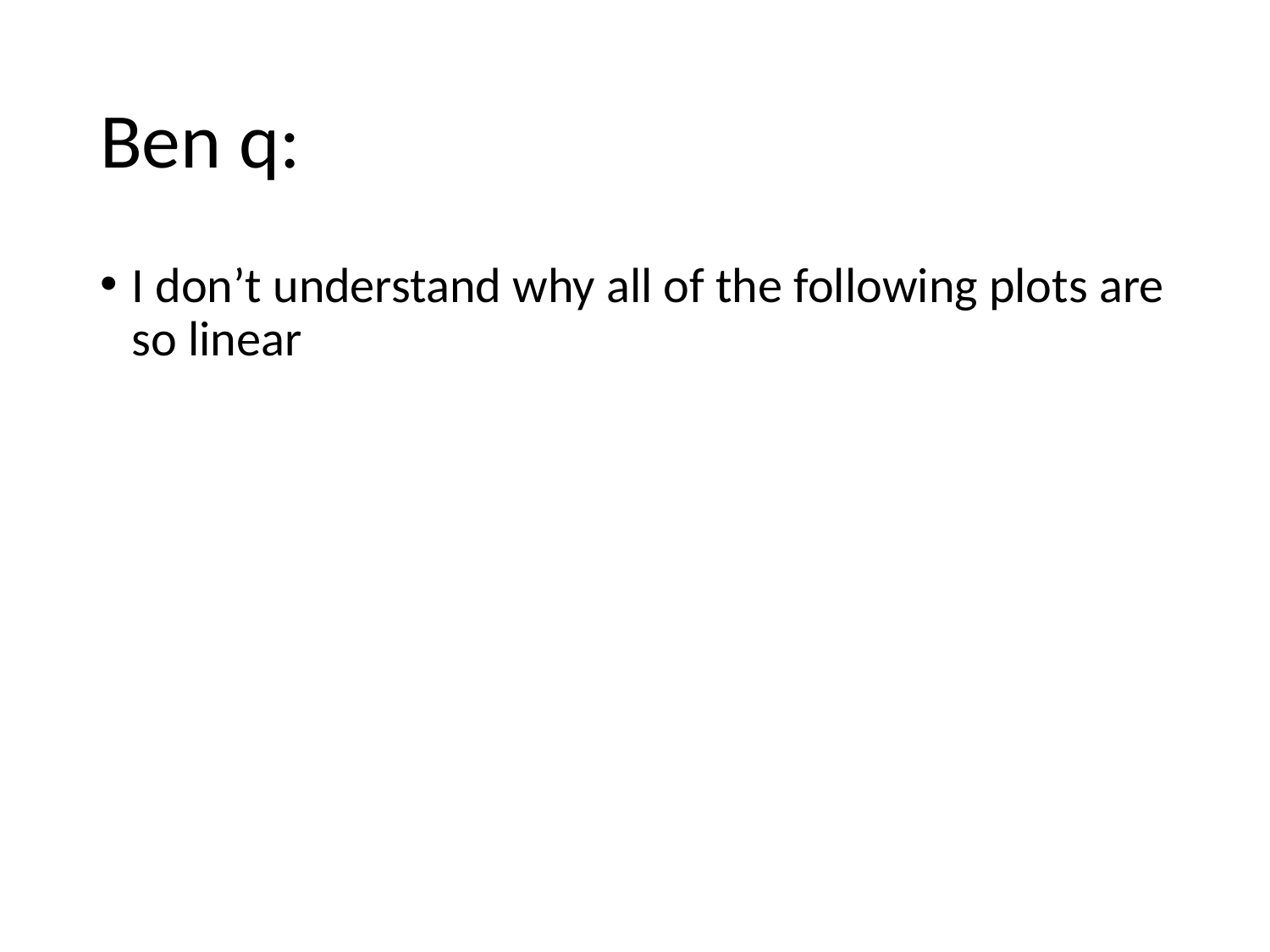

# Ben q:
I don’t understand why all of the following plots are so linear